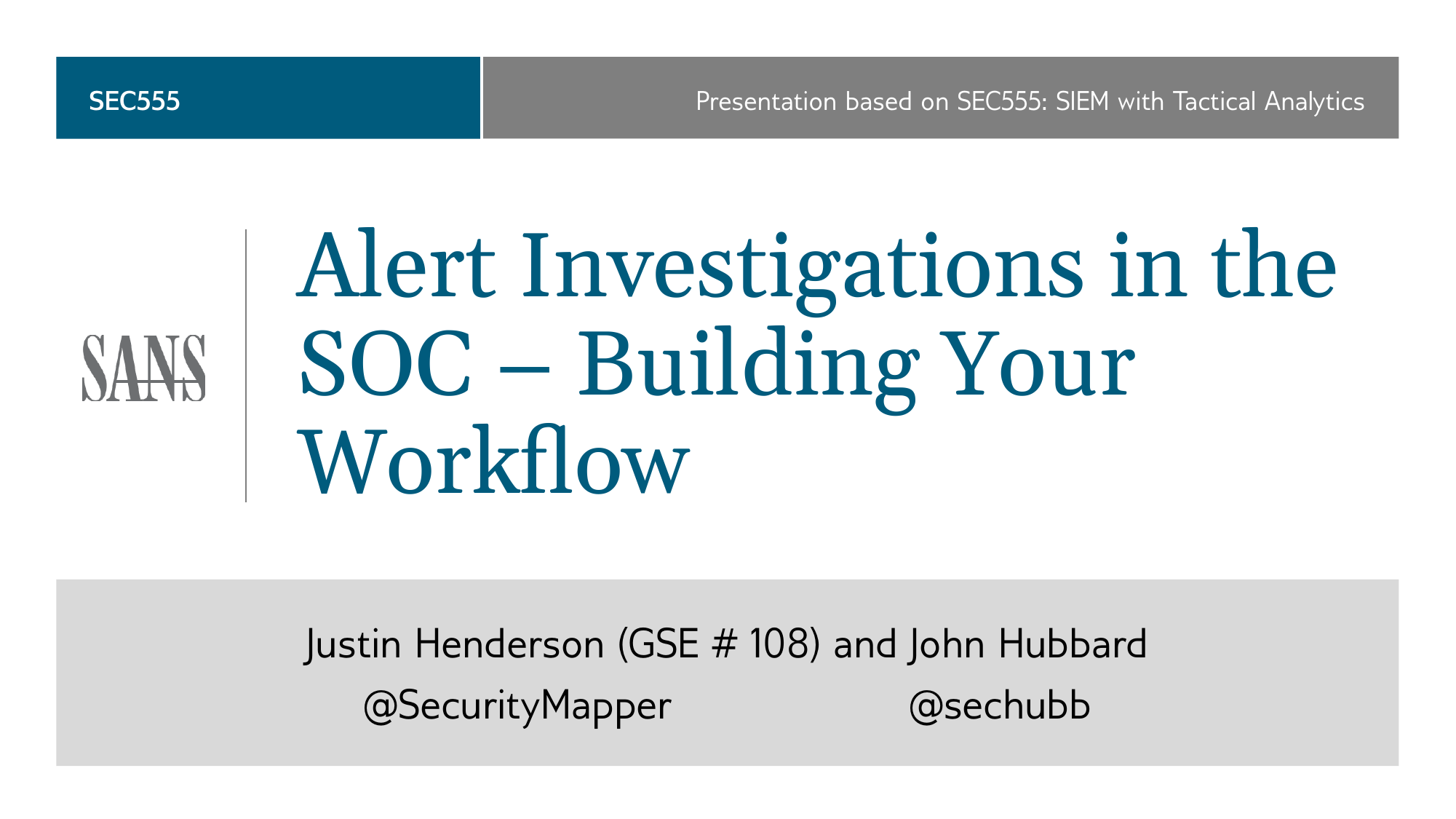

# SEC555
Presentation based on SEC555: SIEM with Tactical Analytics
Alert Investigations in the SOC – Building Your Workflow
Justin Henderson (GSE # 108) and John Hubbard
@SecurityMapper		 	@sechubb